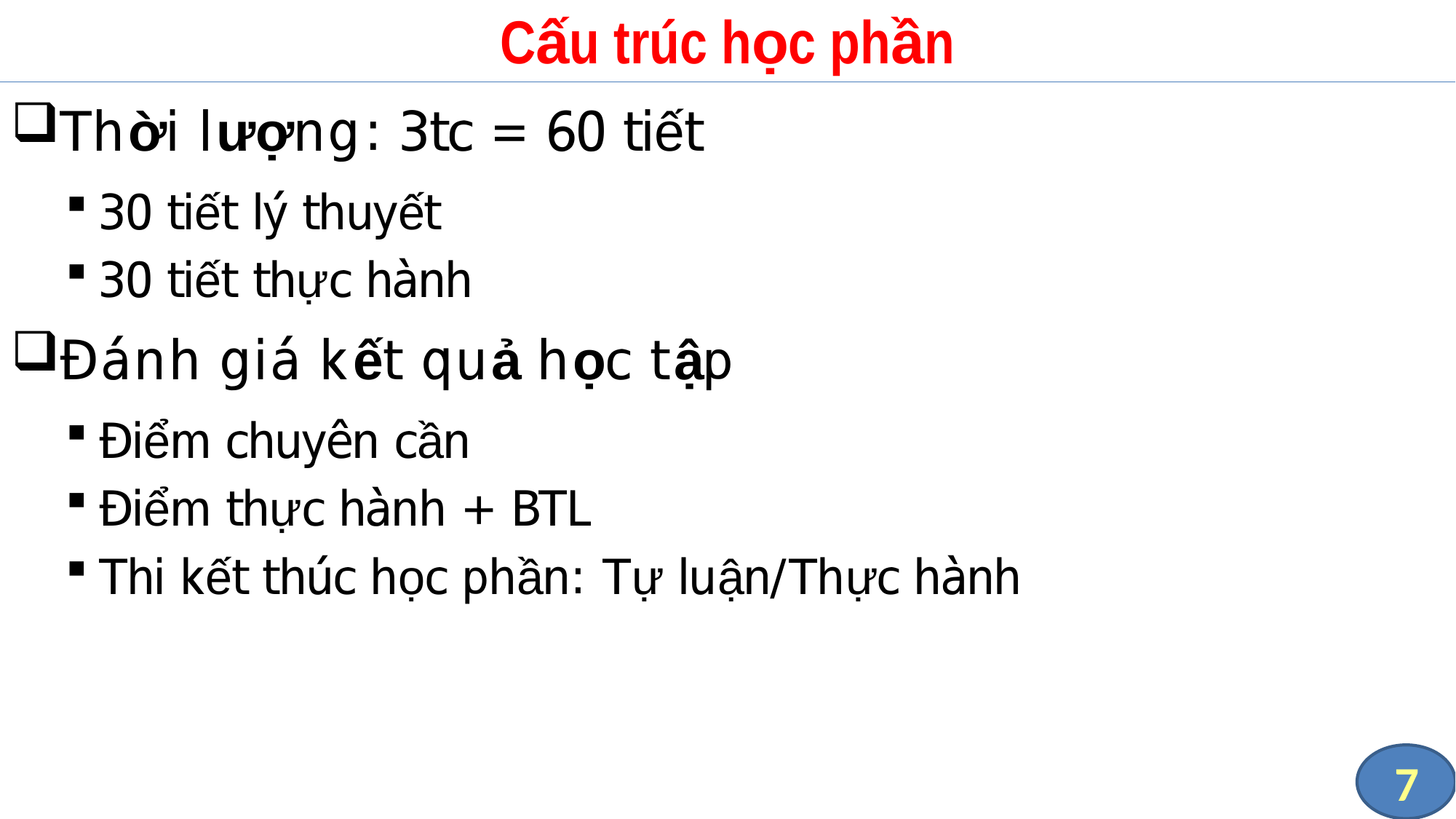

# Cấu trúc học phần
Thời lượng: 3tc = 60 tiết
30 tiết lý thuyết
30 tiết thực hành
Đánh giá kết quả học tập
Điểm chuyên cần
Điểm thực hành + BTL
Thi kết thúc học phần: Tự luận/Thực hành
7